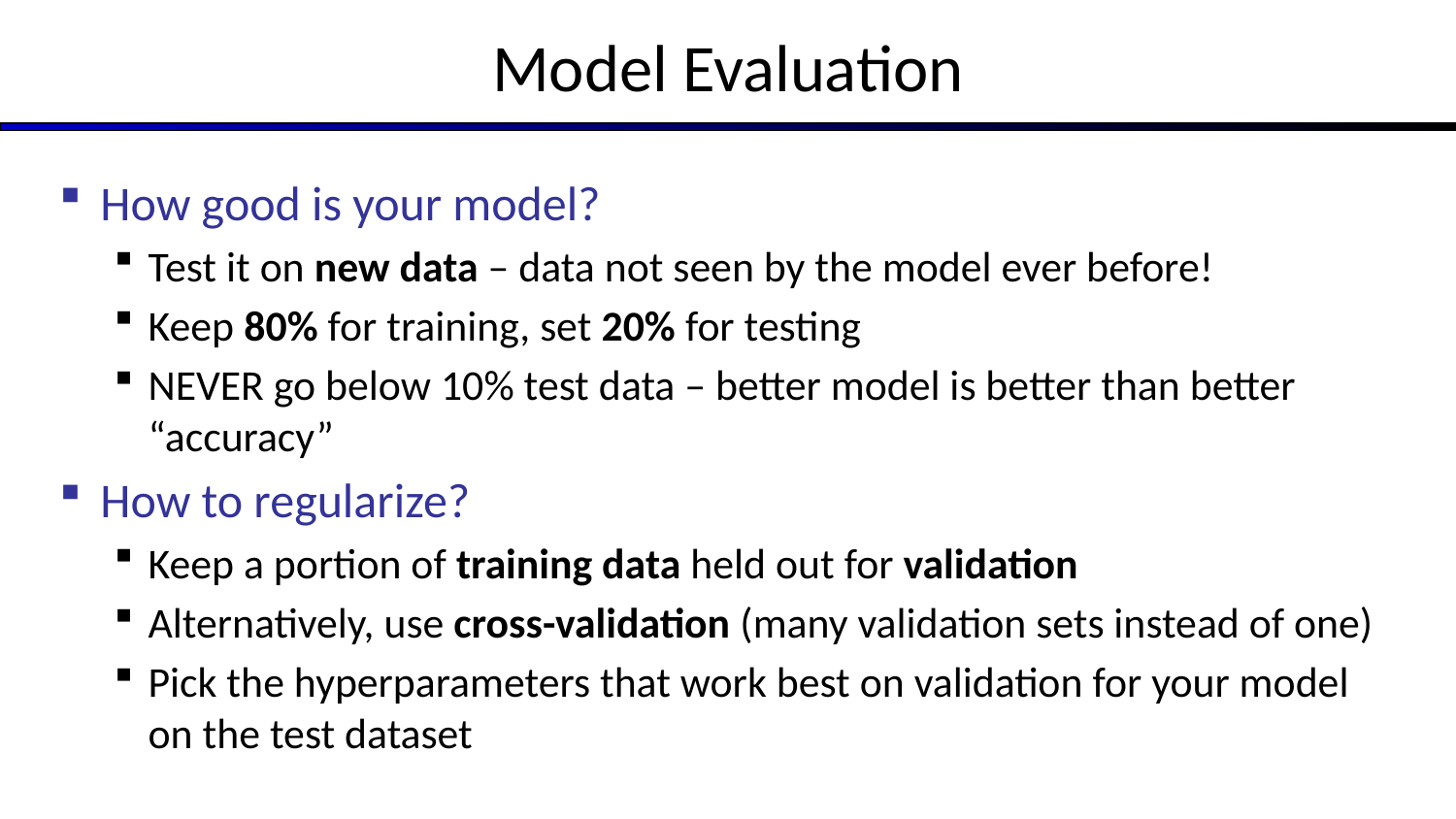

# Model Evaluation
How good is your model?
Test it on new data – data not seen by the model ever before!
Keep 80% for training, set 20% for testing
NEVER go below 10% test data – better model is better than better “accuracy”
How to regularize?
Keep a portion of training data held out for validation
Alternatively, use cross-validation (many validation sets instead of one)
Pick the hyperparameters that work best on validation for your model on the test dataset